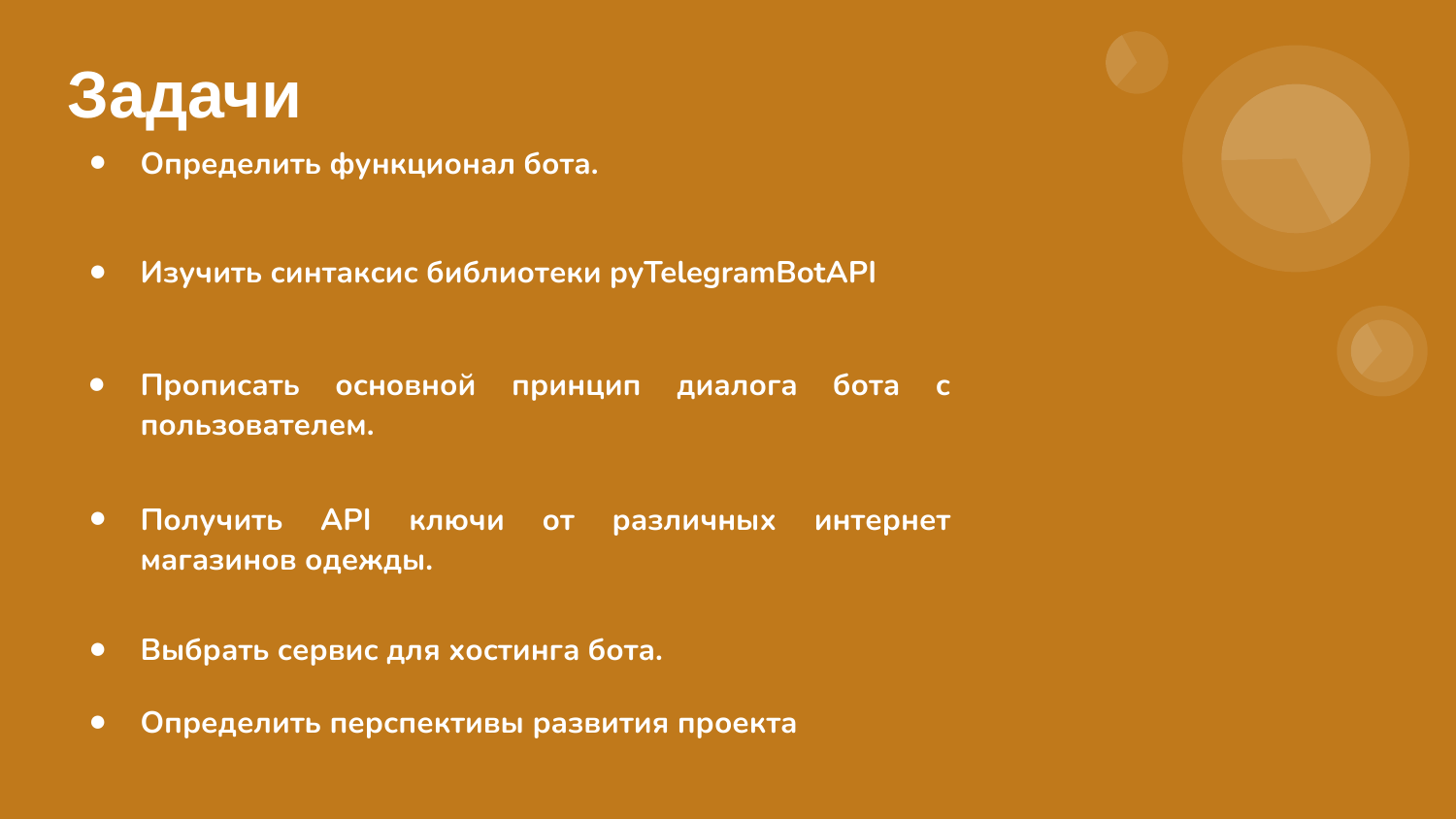

# Задачи
Определить функционал бота.

Изучить синтаксис библиотеки pyTelegramBotAPI

Прописать основной принцип диалога бота с пользователем.

Получить API ключи от различных интернет магазинов одежды.

Выбрать сервис для хостинга бота.

Определить перспективы развития проекта